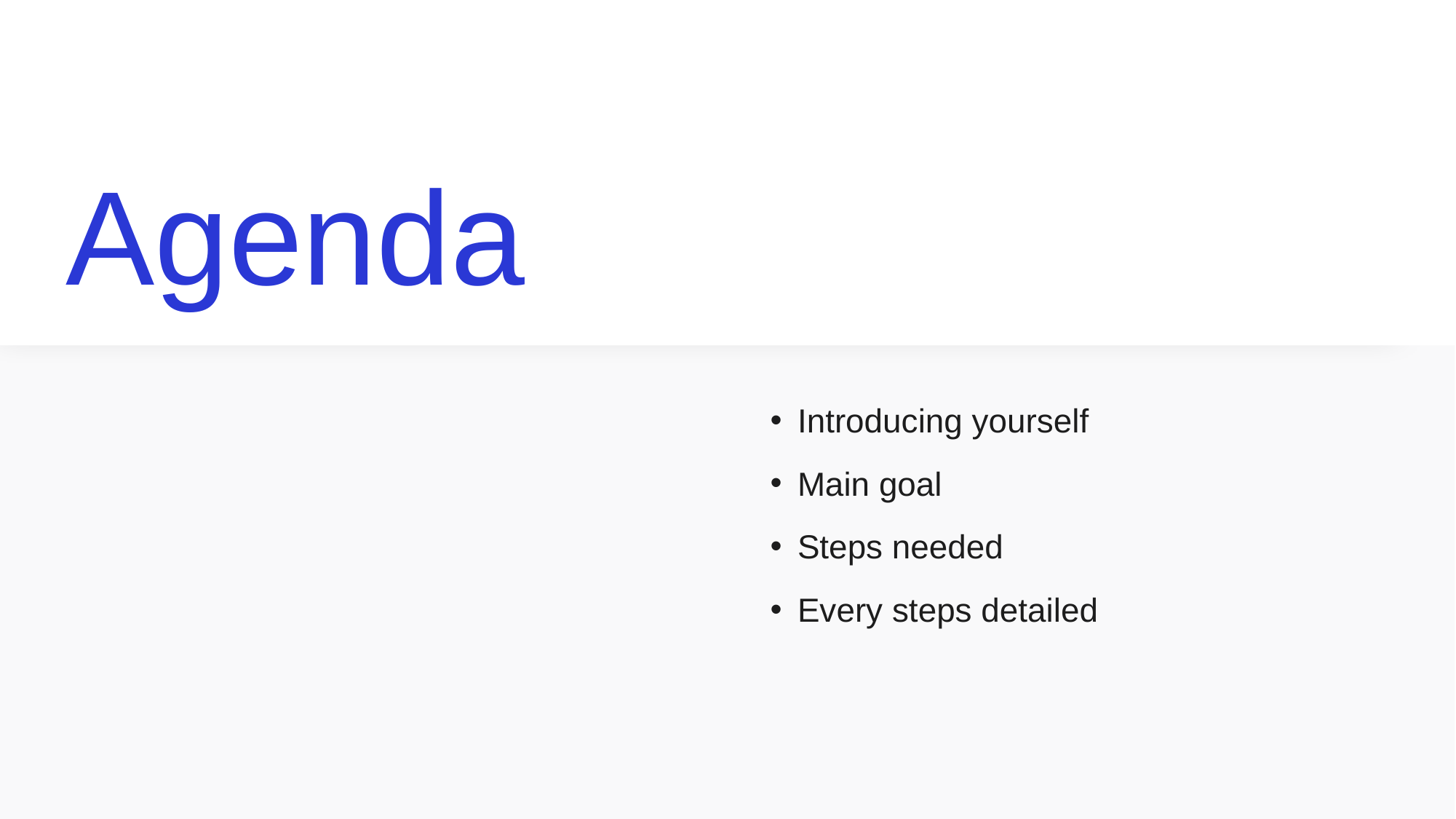

# Agenda
Introducing yourself
Main goal
Steps needed
Every steps detailed